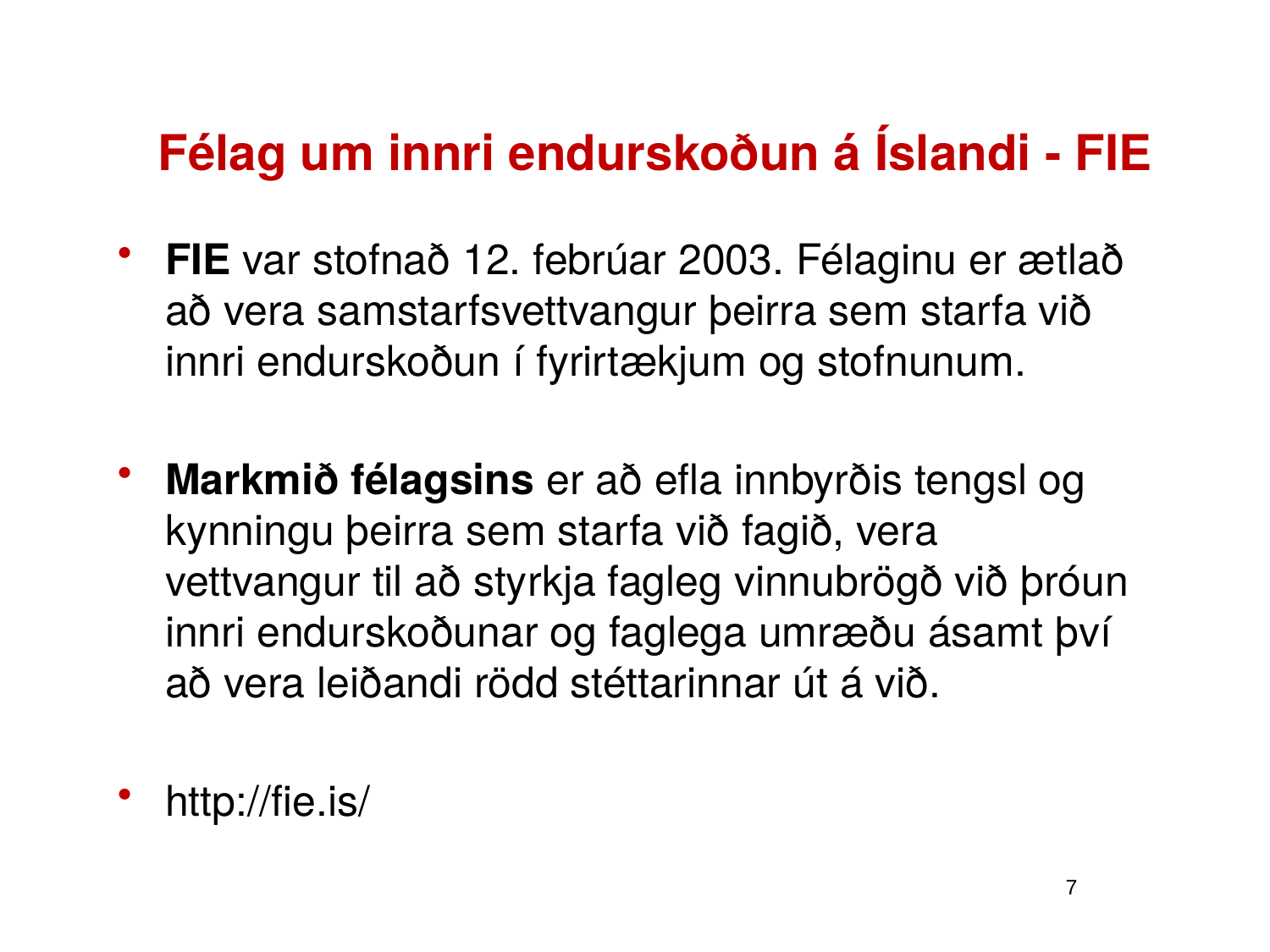

# Félag um innri endurskoðun á Íslandi - FIE
FIE var stofnað 12. febrúar 2003. Félaginu er ætlað að vera samstarfsvettvangur þeirra sem starfa við innri endurskoðun í fyrirtækjum og stofnunum.

Markmið félagsins er að efla innbyrðis tengsl og kynningu þeirra sem starfa við fagið, vera vettvangur til að styrkja fagleg vinnubrögð við þróun innri endurskoðunar og faglega umræðu ásamt því að vera leiðandi rödd stéttarinnar út á við.

http://fie.is/

7